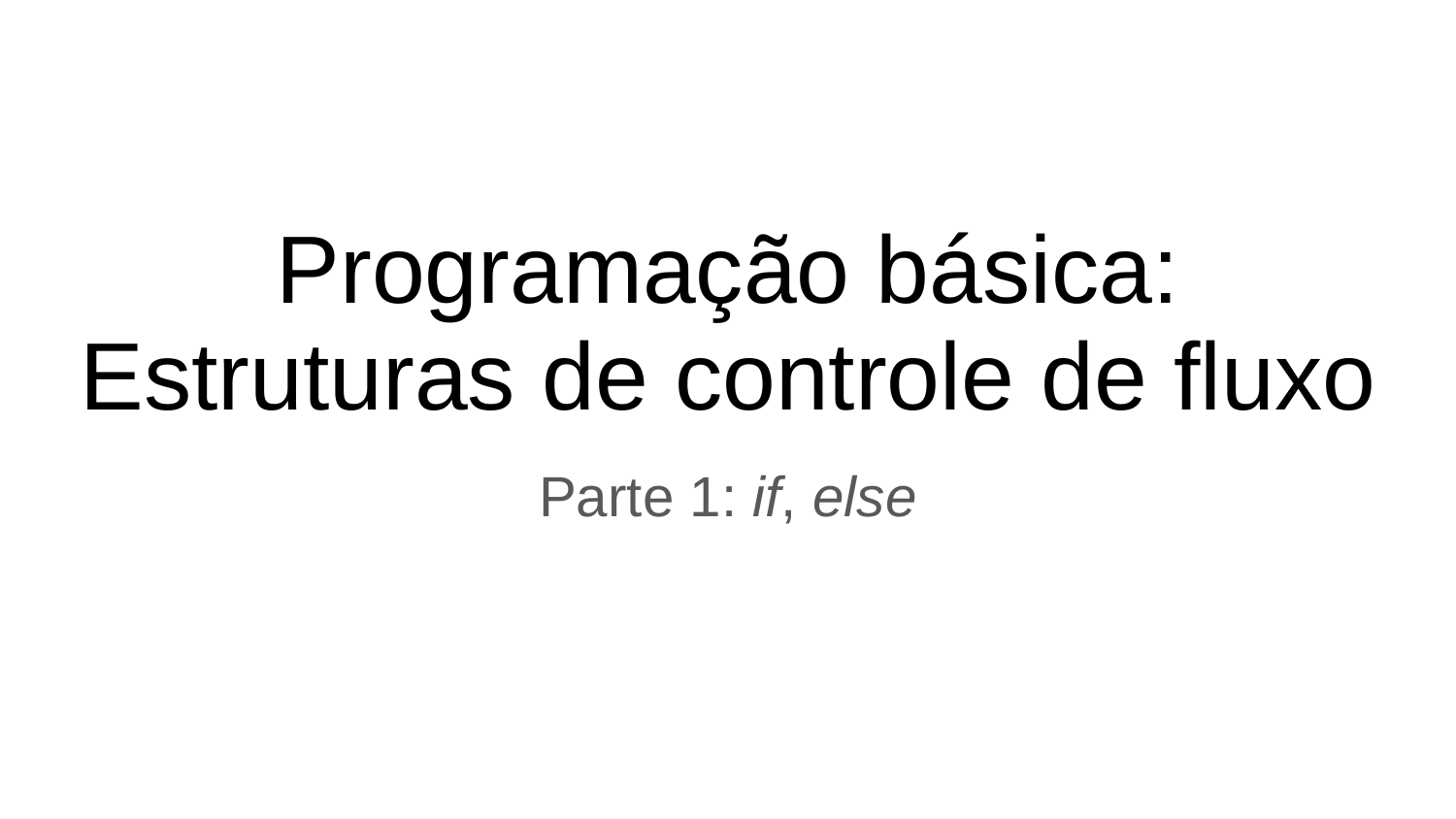

# Programação básica:
Estruturas de controle de fluxo
Parte 1: if, else